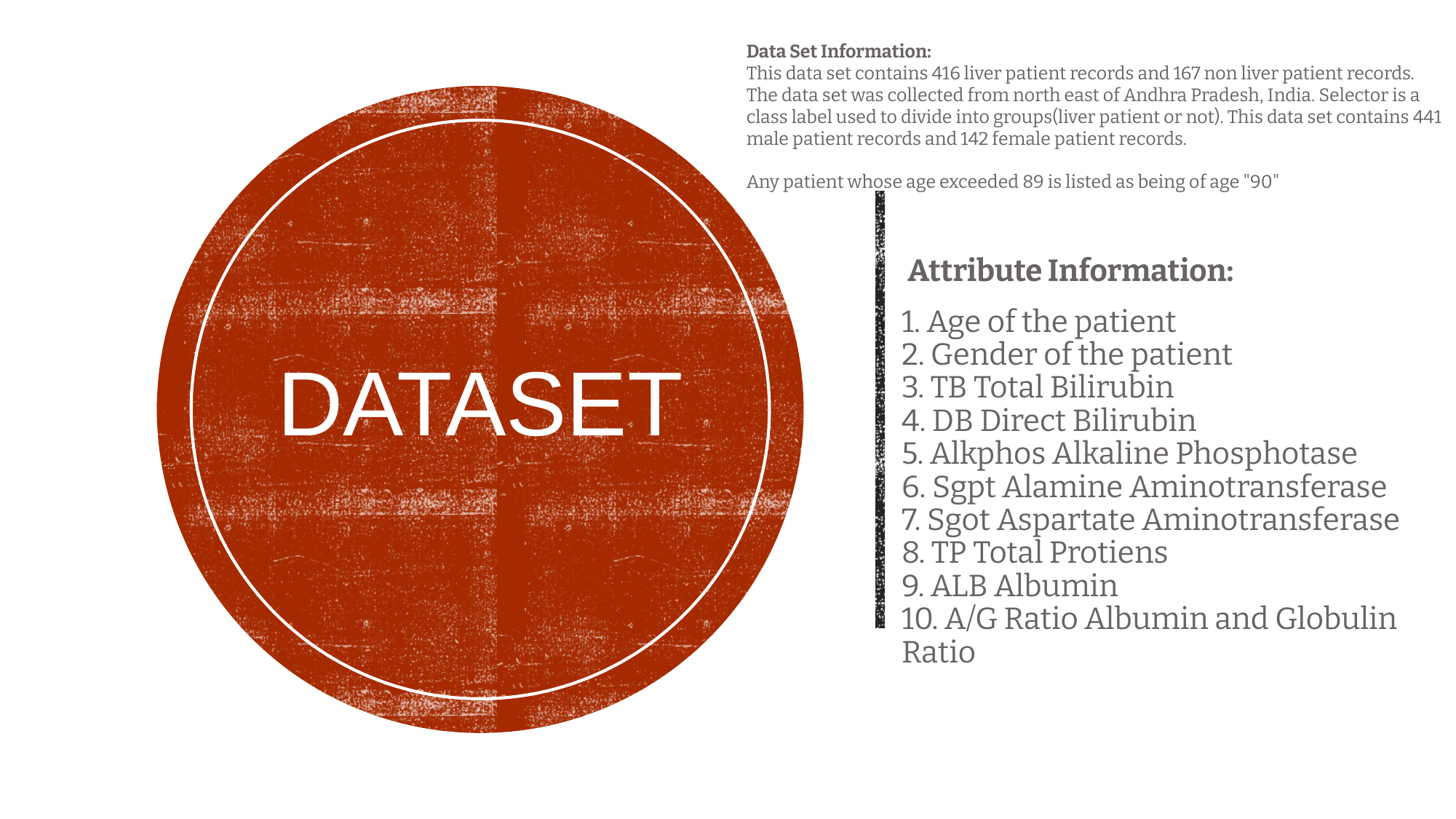

Data Set Information:
This data set contains 416 liver patient records and 167 non liver patient records. The data set was collected from north east of Andhra Pradesh, India. Selector is a class label used to divide into groups(liver patient or not). This data set contains 441 male patient records and 142 female patient records.  
Any patient whose age exceeded 89 is listed as being of age "90"

# Dataset
 Attribute Information:
1. Age of the patient 
2. Gender of the patient 
3. TB Total Bilirubin 
4. DB Direct Bilirubin 
5. Alkphos Alkaline Phosphotase 
6. Sgpt Alamine Aminotransferase 
7. Sgot Aspartate Aminotransferase 
8. TP Total Protiens 
9. ALB Albumin 
10. A/G Ratio Albumin and Globulin Ratio